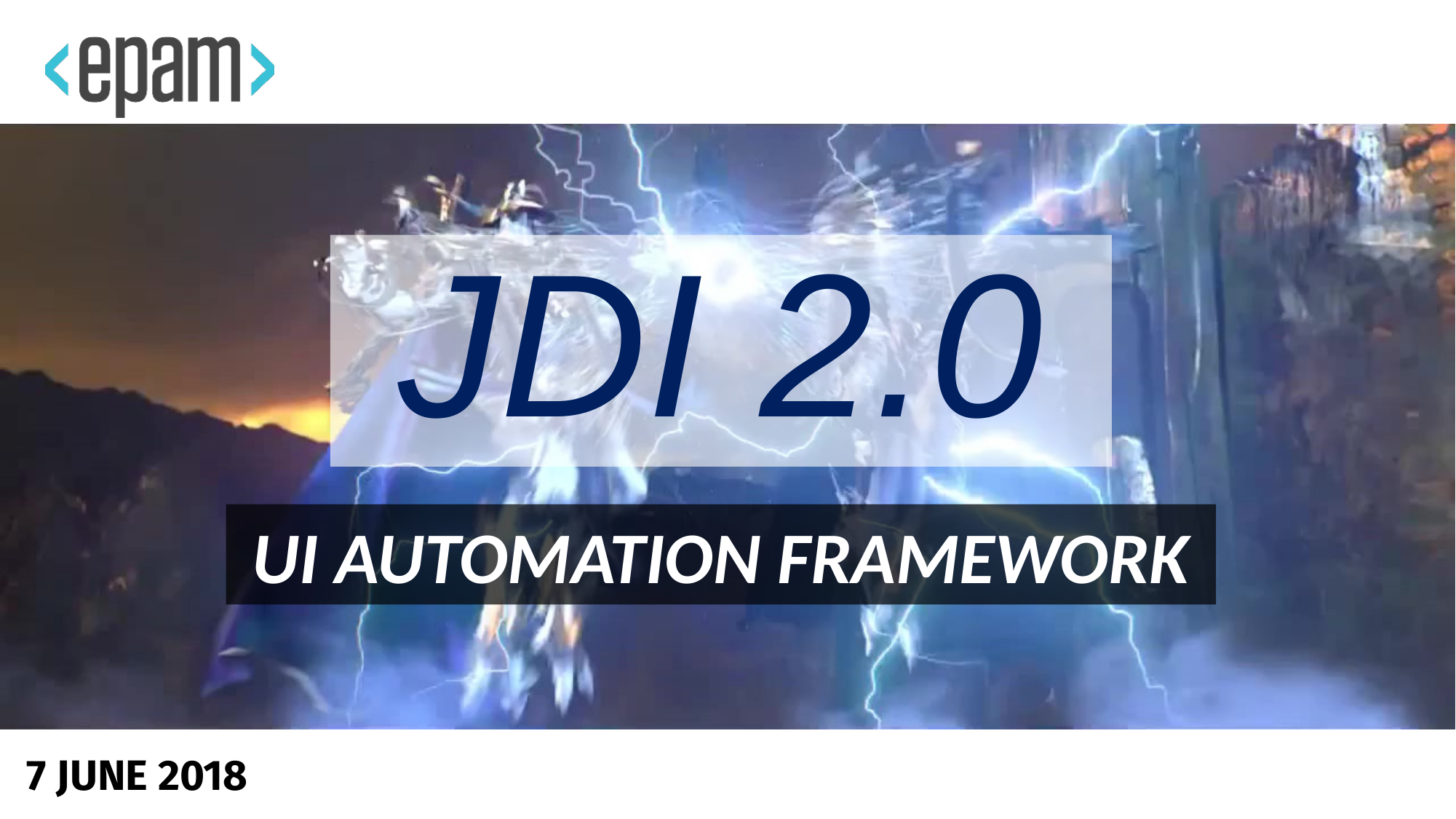

JDI 2.0
UI AUTOMATION FRAMEWORK
7 JUNE 2018